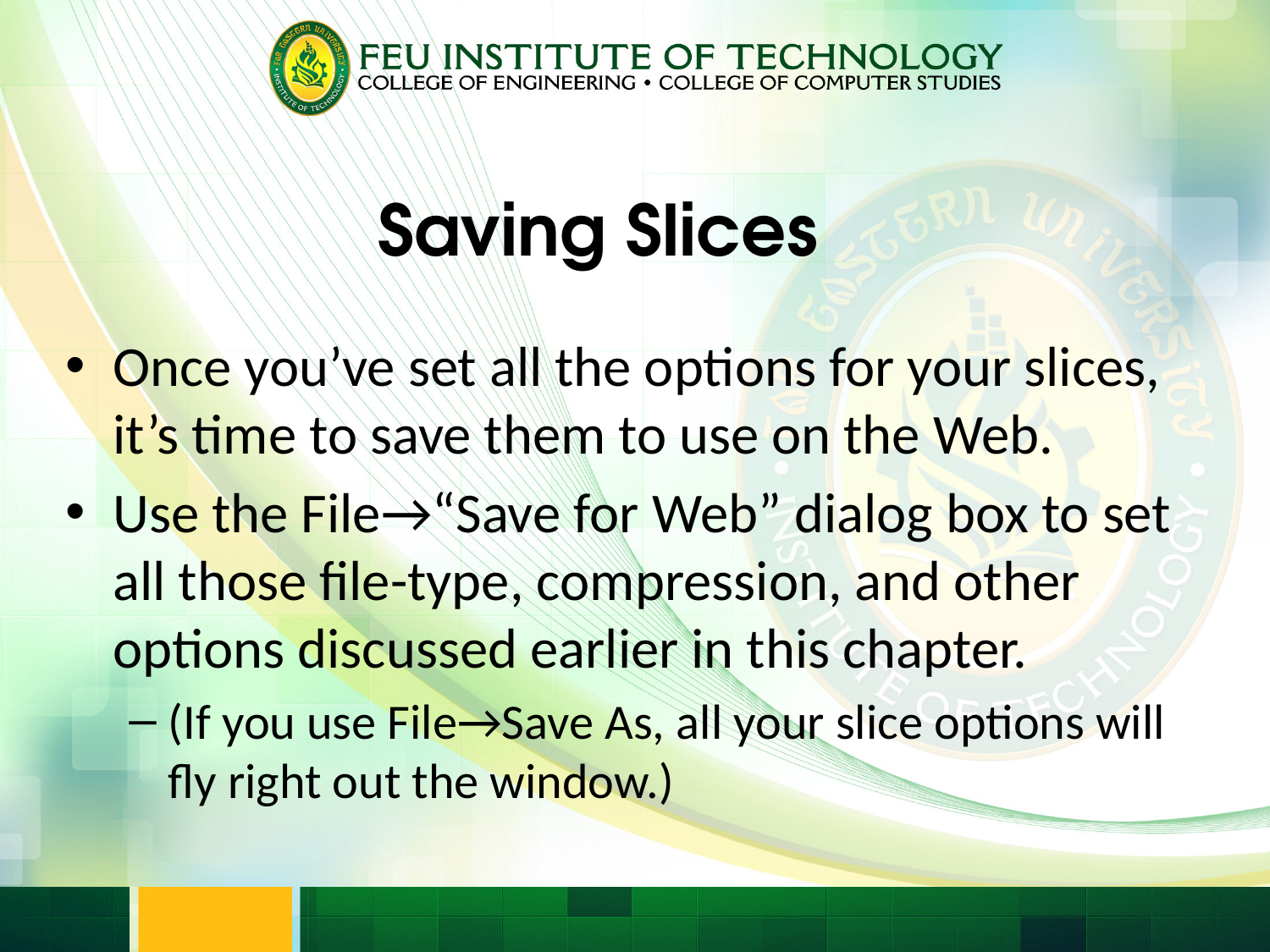

# Saving Slices
Once you’ve set all the options for your slices, it’s time to save them to use on the Web.
Use the File→“Save for Web” dialog box to set all those file-type, compression, and other options discussed earlier in this chapter.
(If you use File→Save As, all your slice options will fly right out the window.)